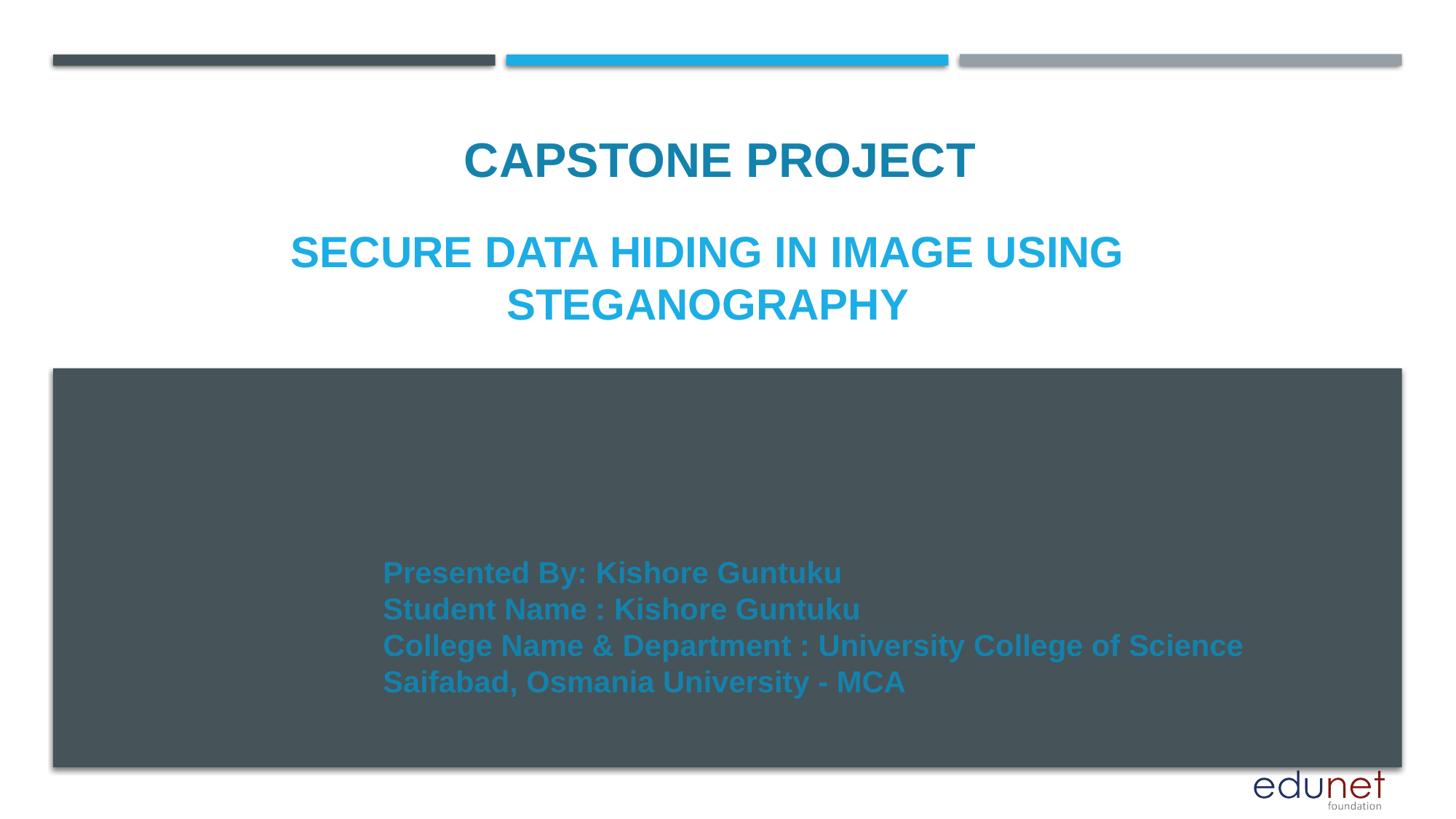

CAPSTONE PROJECT
# Secure data hiding in image using steganography
Presented By: Kishore Guntuku
Student Name : Kishore Guntuku
College Name & Department : University College of Science Saifabad, Osmania University - MCA